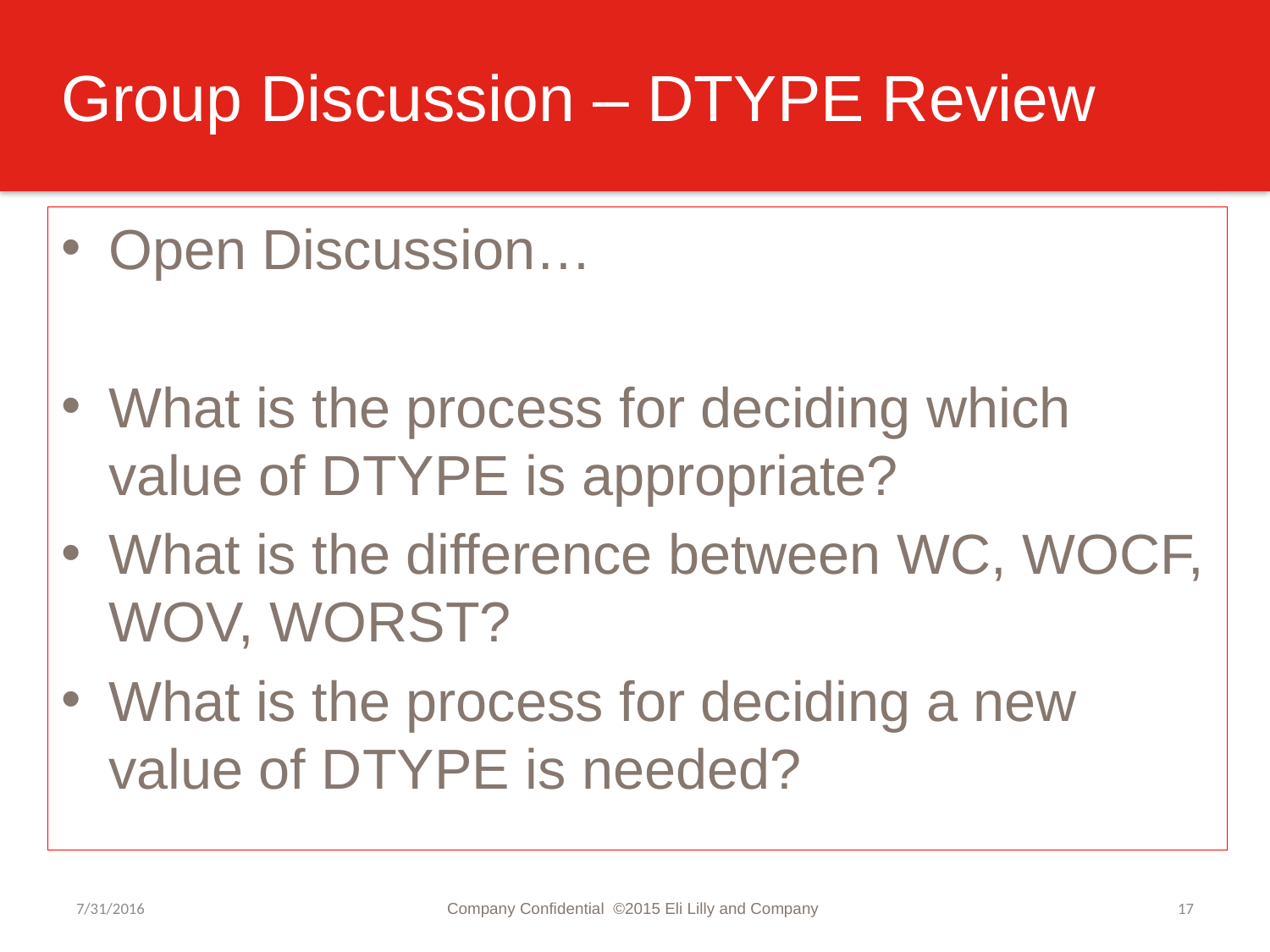

# Group Discussion – DTYPE Review
Open Discussion…

What is the process for deciding which value of DTYPE is appropriate?
What is the difference between WC, WOCF, WOV, WORST?
What is the process for deciding a new value of DTYPE is needed?
7/31/2016
Company Confidential  ©2015 Eli Lilly and Company
17